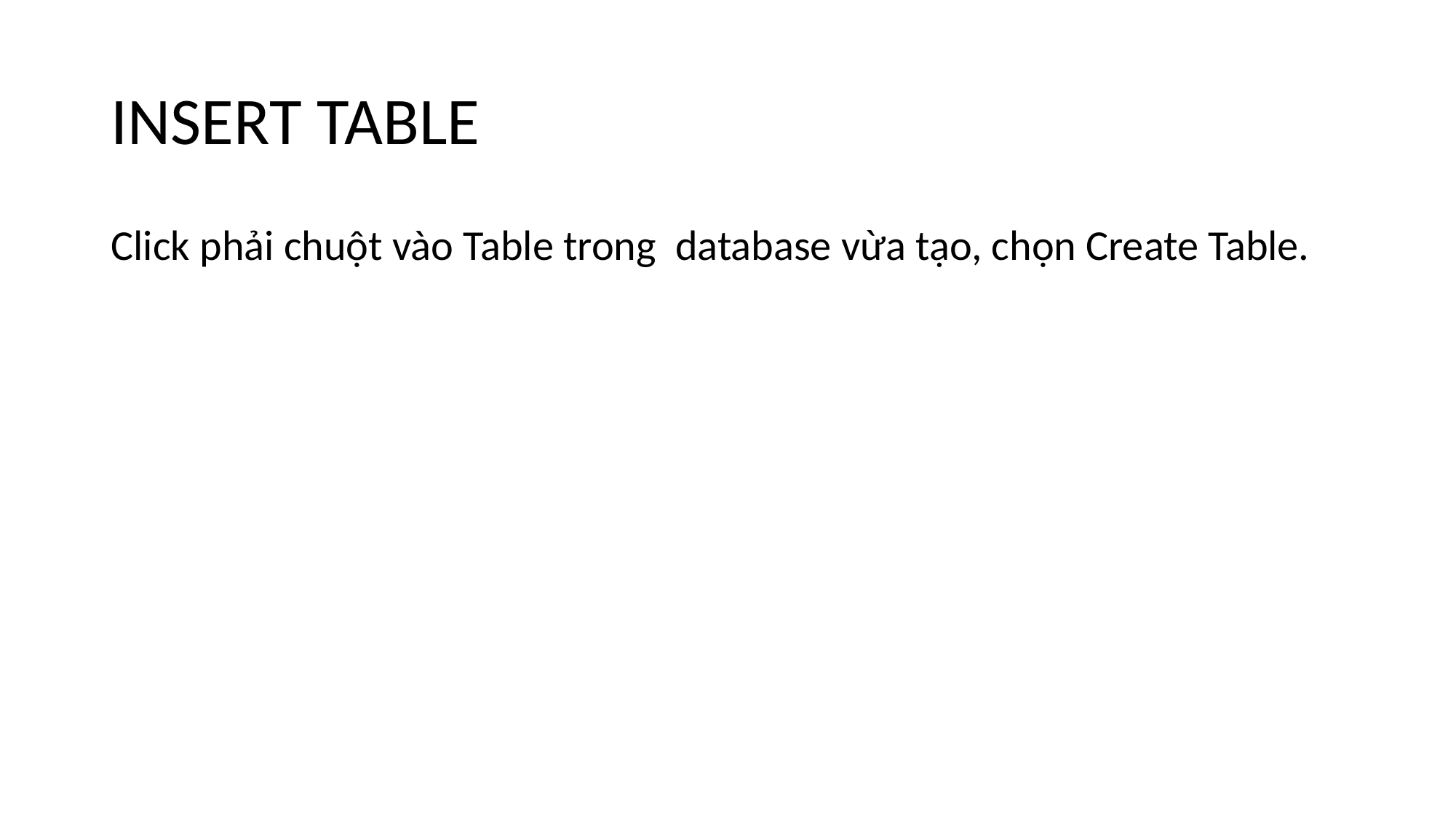

# INSERT TABLE
Click phải chuột vào Table trong  database vừa tạo, chọn Create Table.